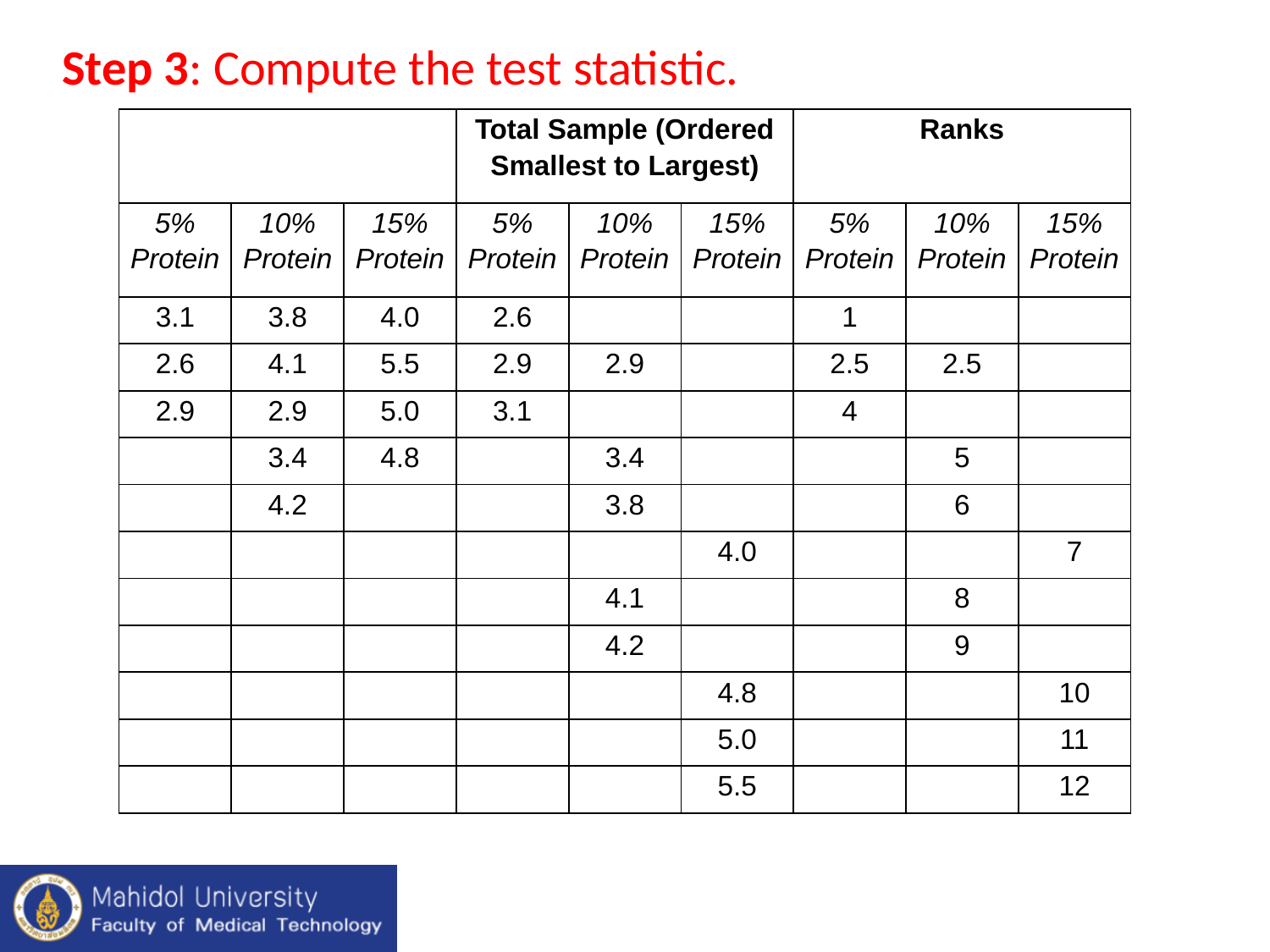

Step 3: Compute the test statistic.

|  |  |  | Total Sample (Ordered Smallest to Largest) |  |  | Ranks |  |  |
| --- | --- | --- | --- | --- | --- | --- | --- | --- |
| 5% Protein | 10% Protein | 15% Protein | 5% Protein | 10% Protein | 15% Protein | 5% Protein | 10% Protein | 15% Protein |
| 3.1 | 3.8 | 4.0 | 2.6 |  |  | 1 |  |  |
| 2.6 | 4.1 | 5.5 | 2.9 | 2.9 |  | 2.5 | 2.5 |  |
| 2.9 | 2.9 | 5.0 | 3.1 |  |  | 4 |  |  |
|  | 3.4 | 4.8 |  | 3.4 |  |  | 5 |  |
|  | 4.2 |  |  | 3.8 |  |  | 6 |  |
|  |  |  |  |  | 4.0 |  |  | 7 |
|  |  |  |  | 4.1 |  |  | 8 |  |
|  |  |  |  | 4.2 |  |  | 9 |  |
|  |  |  |  |  | 4.8 |  |  | 10 |
|  |  |  |  |  | 5.0 |  |  | 11 |
|  |  |  |  |  | 5.5 |  |  | 12 |